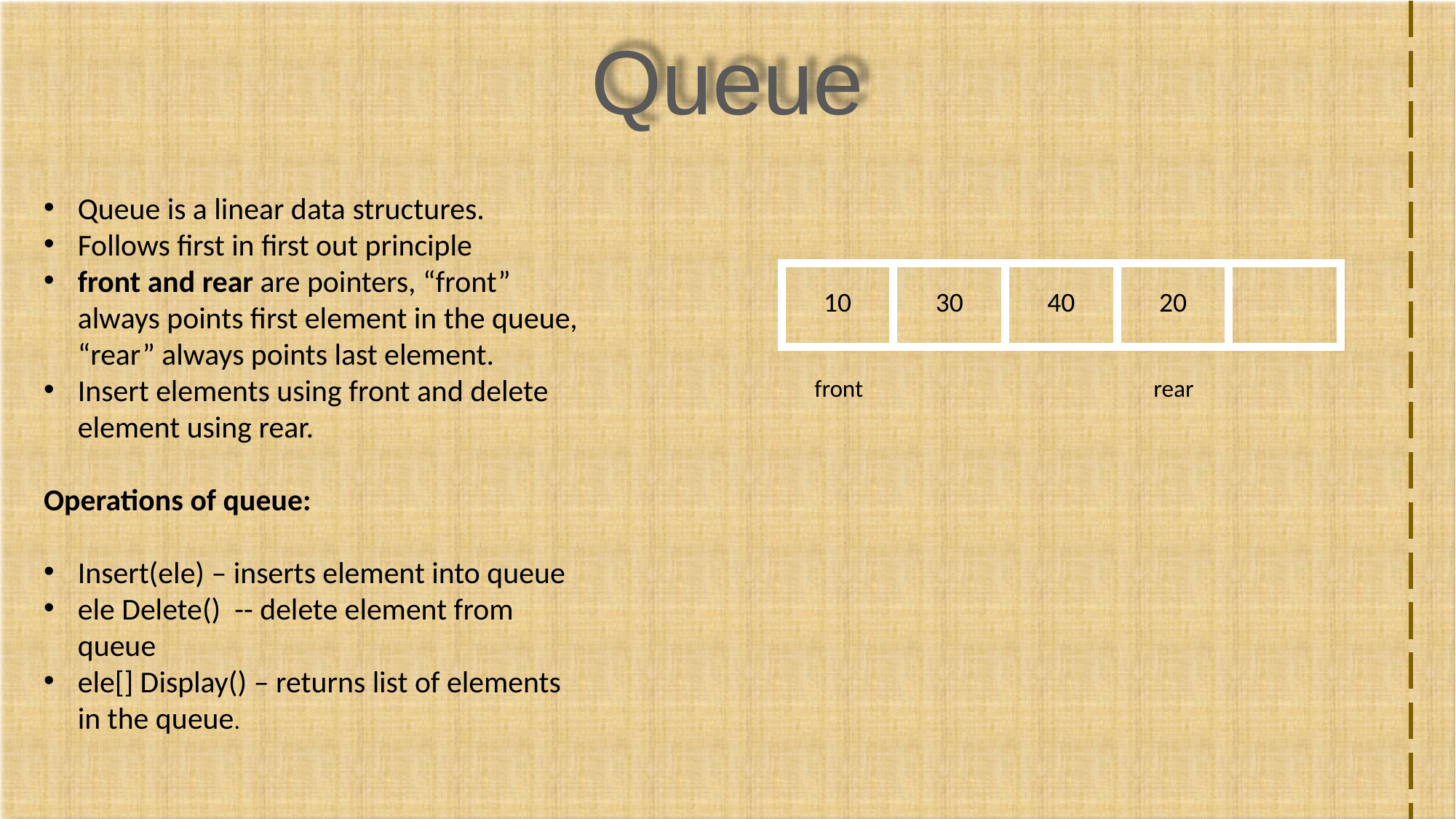

Queue
Queue is a linear data structures.
Follows first in first out principle
front and rear are pointers, “front” always points first element in the queue, “rear” always points last element.
Insert elements using front and delete element using rear.

Operations of queue:

Insert(ele) – inserts element into queue
ele Delete()  -- delete element from queue
ele[] Display() – returns list of elements in the queue.
| 10 | 30 | 40 | 20 |  |
| --- | --- | --- | --- | --- |
front
rear